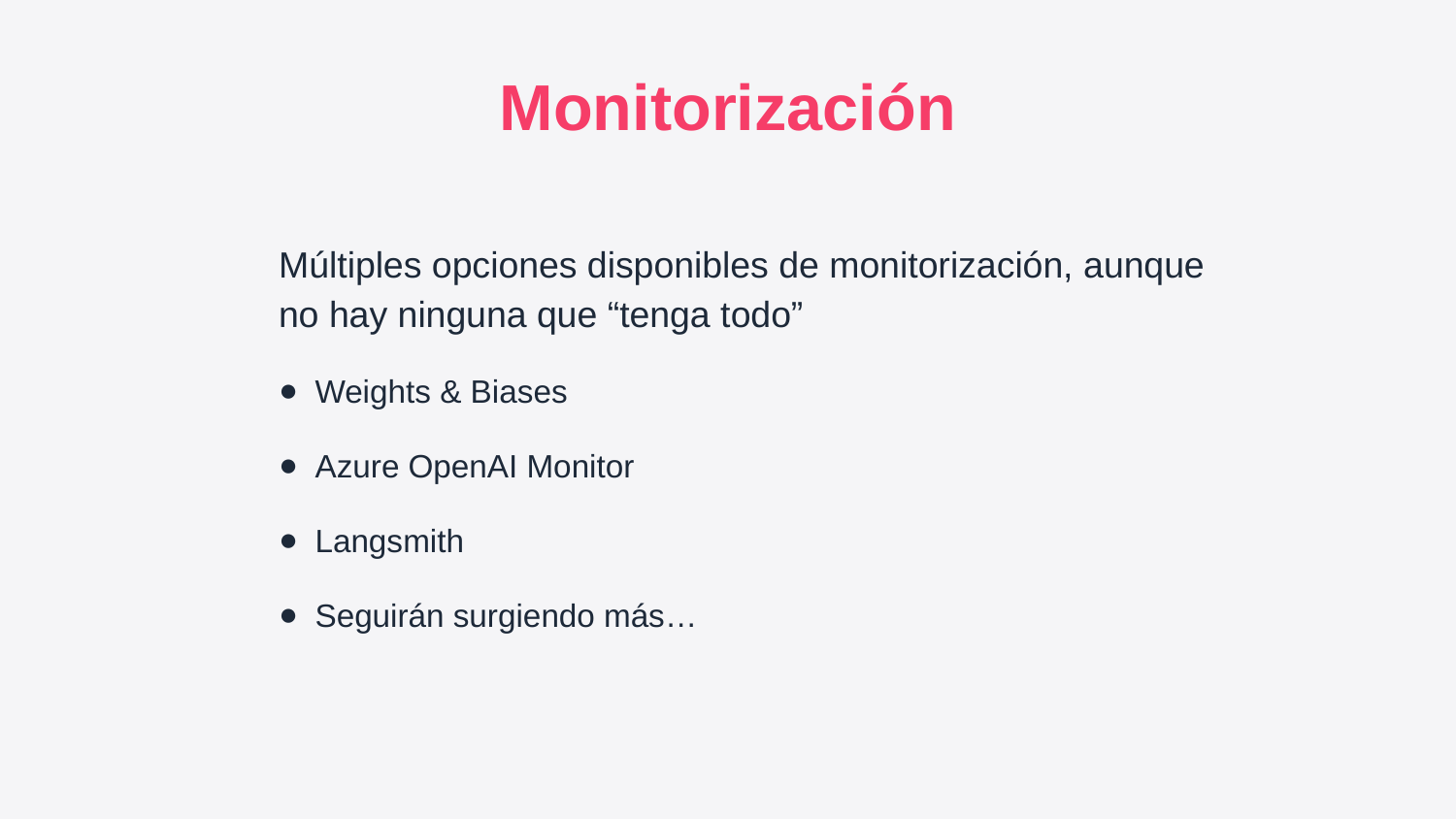

Monitorización
Múltiples opciones disponibles de monitorización, aunque no hay ninguna que “tenga todo”
Weights & Biases
Azure OpenAI Monitor
Langsmith
Seguirán surgiendo más…